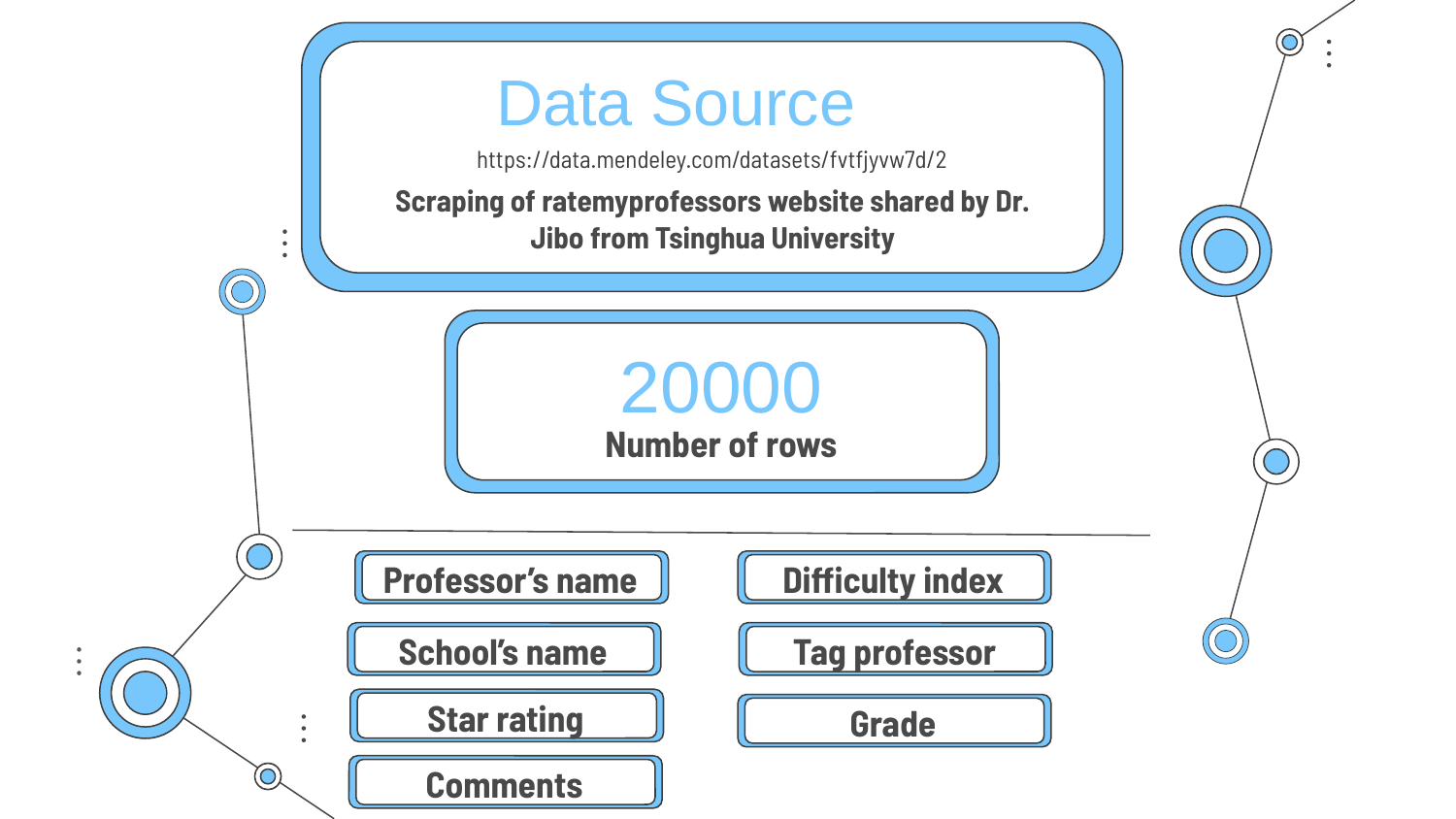

# Data Source
https://data.mendeley.com/datasets/fvtfjyvw7d/2
Scraping of ratemyprofessors website shared by Dr. Jibo from Tsinghua University

20000
Number of rows

Professor’s name
Difficulty index

School’s name
Tag professor

Star rating
Grade

Comments